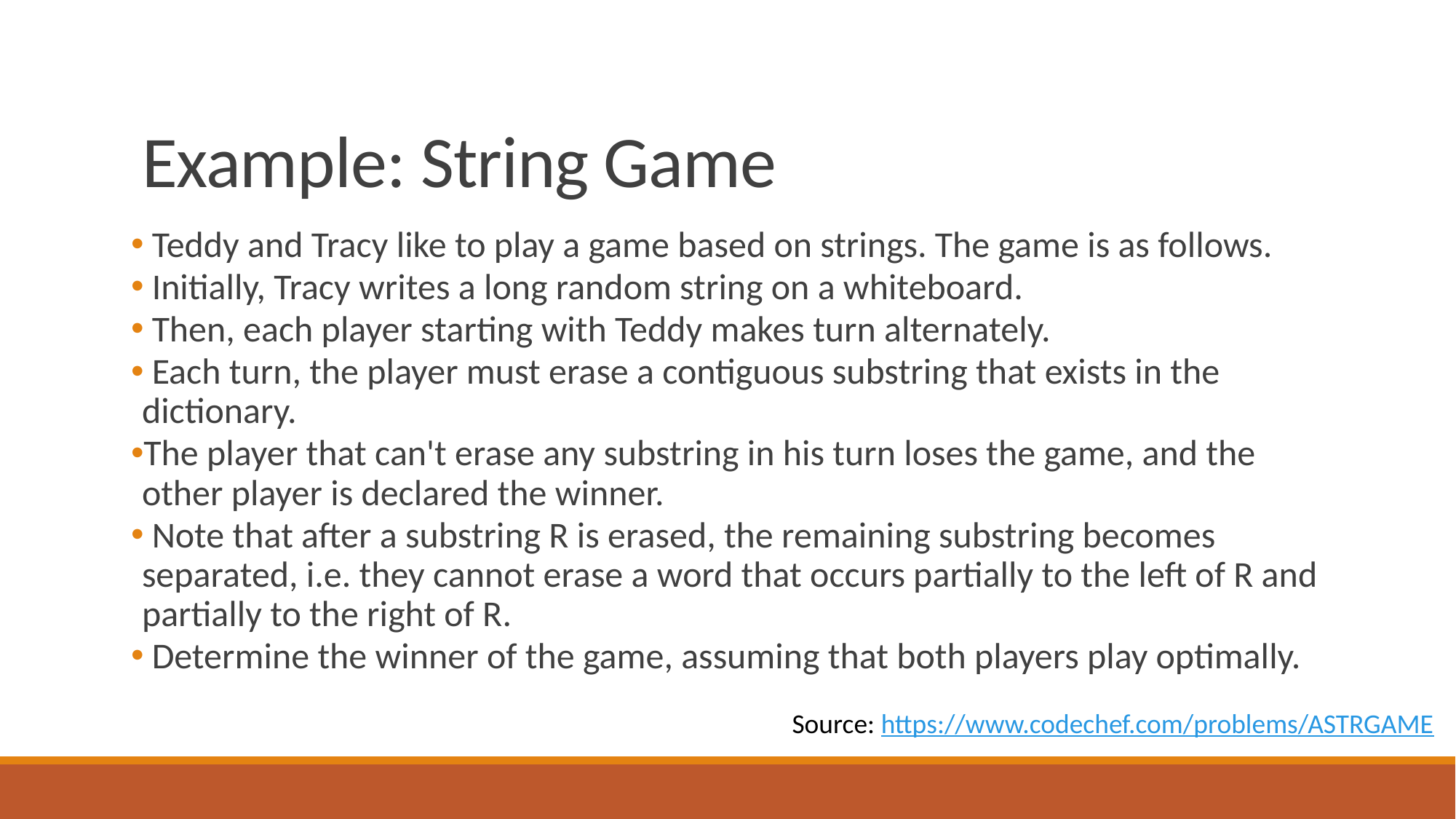

# Example: String Game
 Teddy and Tracy like to play a game based on strings. The game is as follows.
 Initially, Tracy writes a long random string on a whiteboard.
 Then, each player starting with Teddy makes turn alternately.
 Each turn, the player must erase a contiguous substring that exists in the dictionary.
The player that can't erase any substring in his turn loses the game, and the other player is declared the winner.
 Note that after a substring R is erased, the remaining substring becomes separated, i.e. they cannot erase a word that occurs partially to the left of R and partially to the right of R.
 Determine the winner of the game, assuming that both players play optimally.

Source: https://www.codechef.com/problems/ASTRGAME